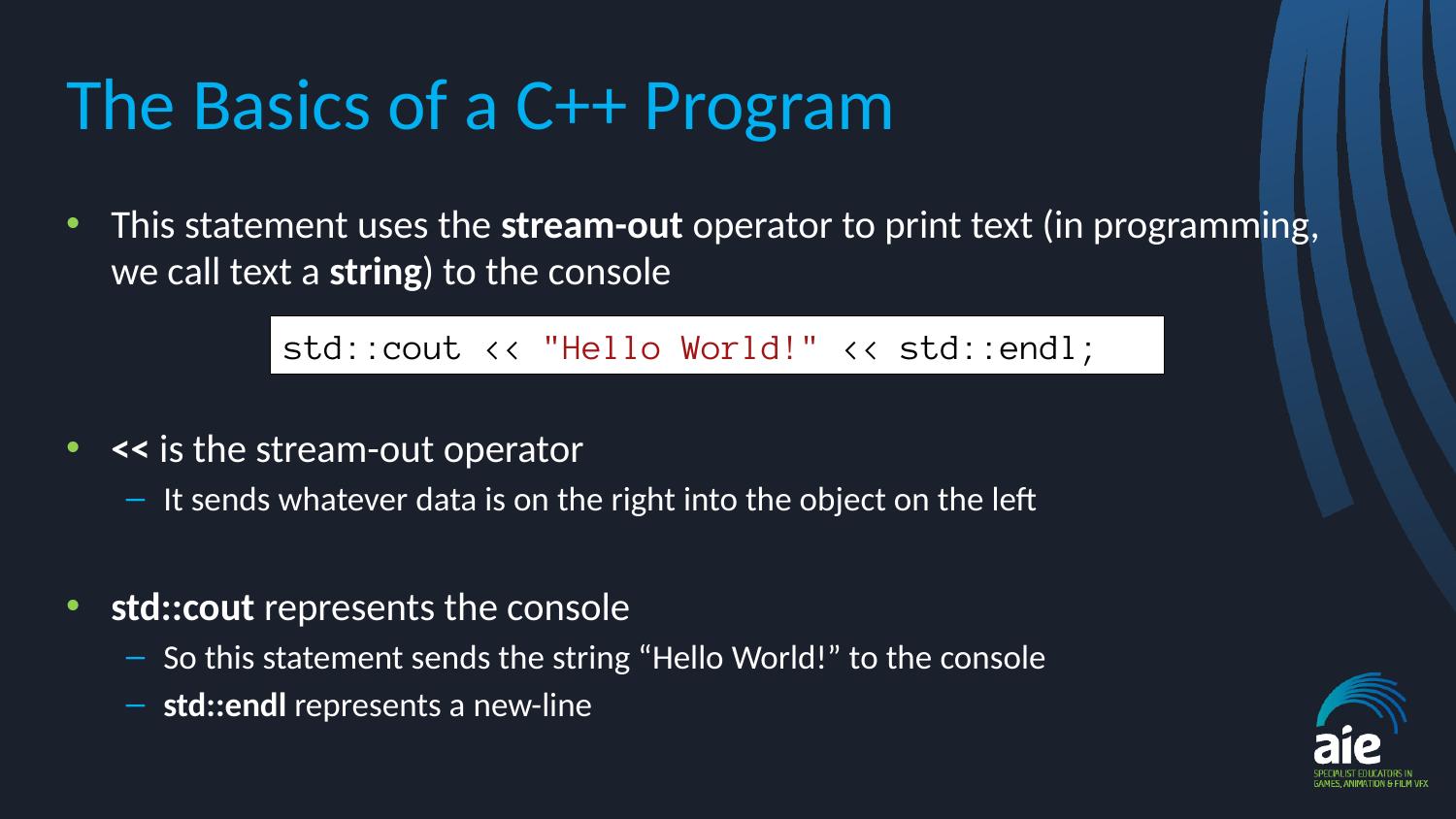

# The Basics of a C++ Program
This statement uses the stream-out operator to print text (in programming, we call text a string) to the console

<< is the stream-out operator
It sends whatever data is on the right into the object on the left

std::cout represents the console
So this statement sends the string “Hello World!” to the console
std::endl represents a new-line
std::cout << "Hello World!" << std::endl;